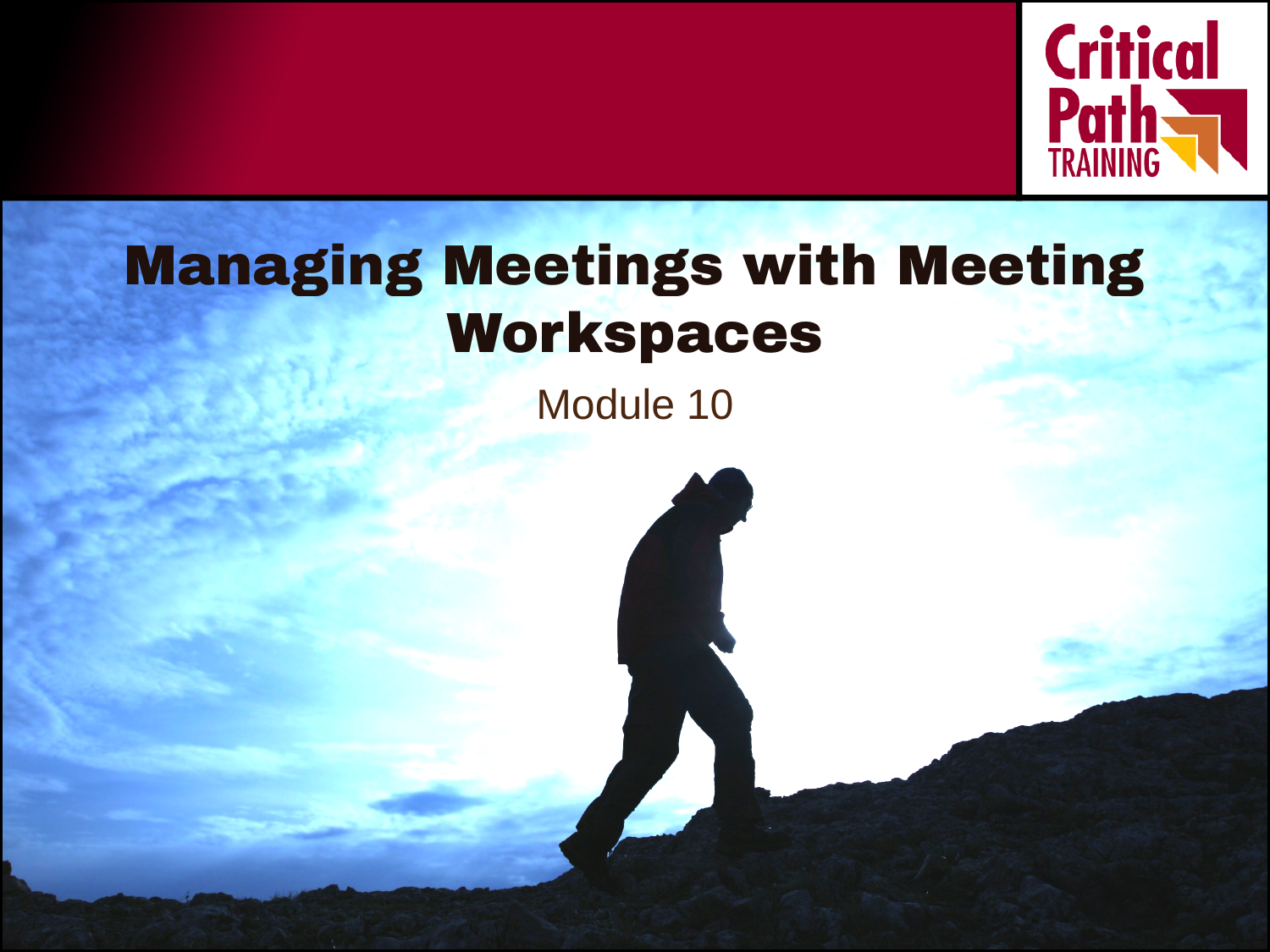

# Managing Meetings with Meeting Workspaces
Module 10